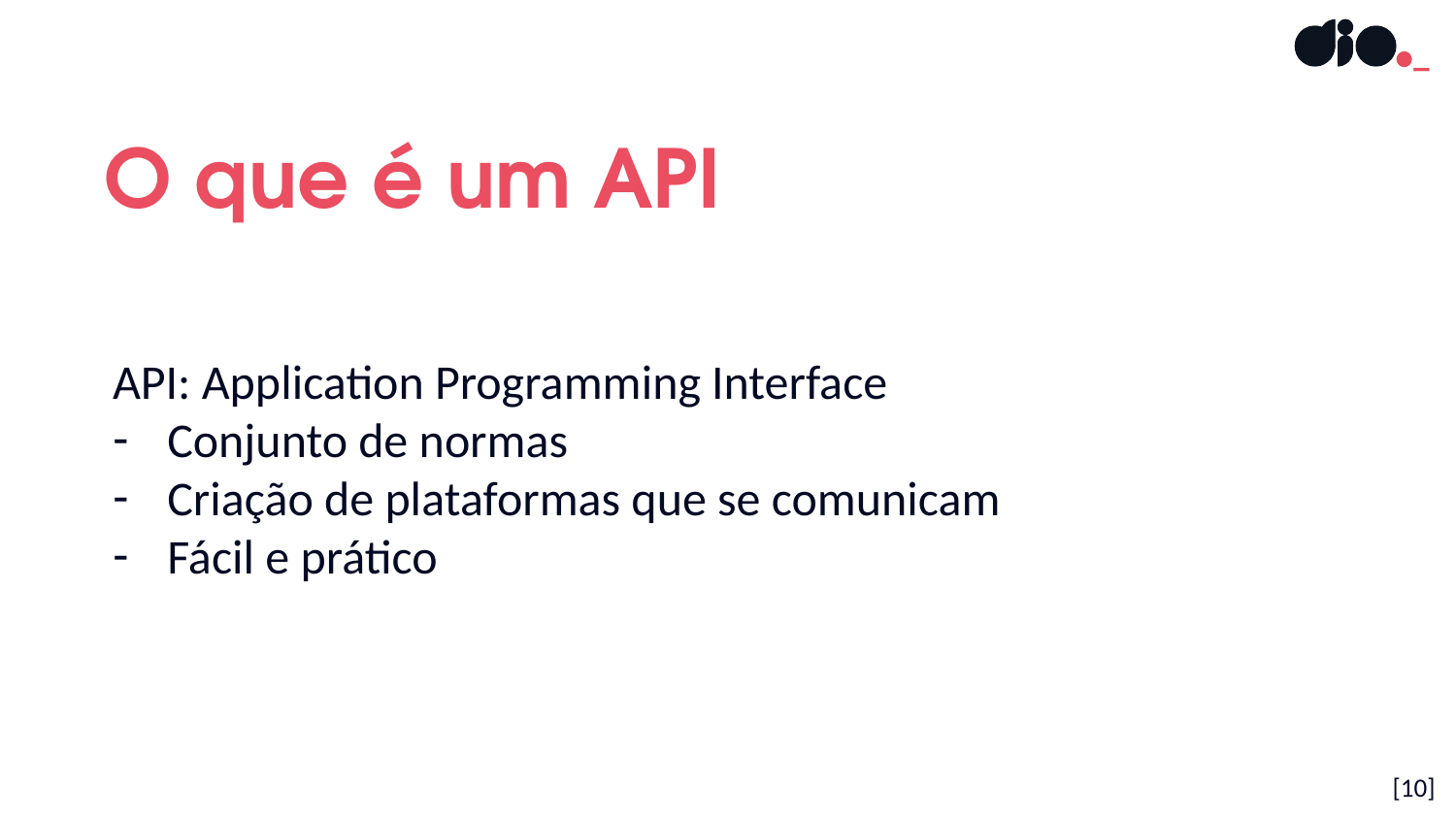

O que é um API
API: Application Programming Interface
Conjunto de normas
Criação de plataformas que se comunicam
Fácil e prático

[10]